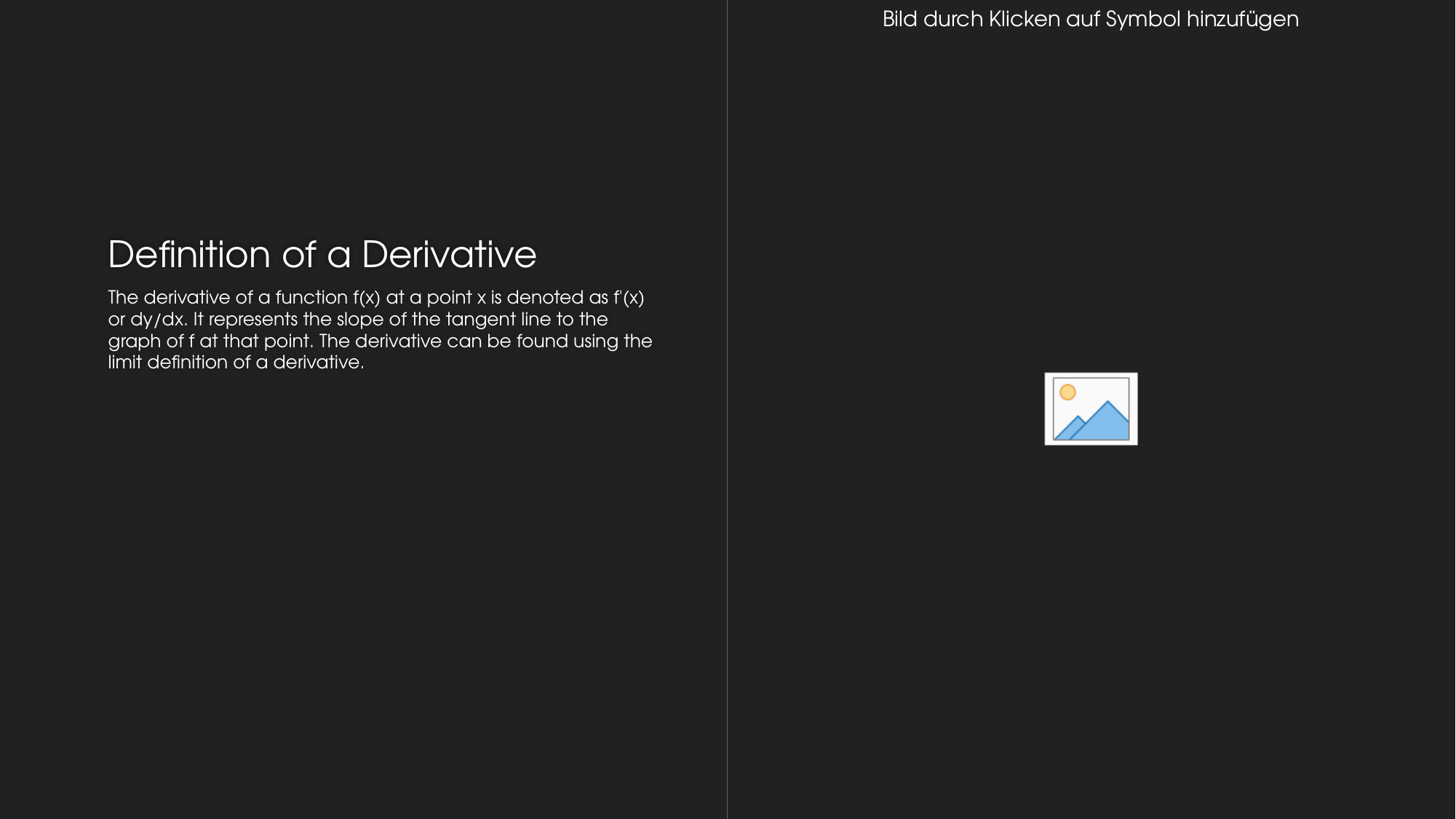

# Definition of a Derivative
The derivative of a function f(x) at a point x is denoted as f'(x) or dy/dx. It represents the slope of the tangent line to the graph of f at that point. The derivative can be found using the limit definition of a derivative.